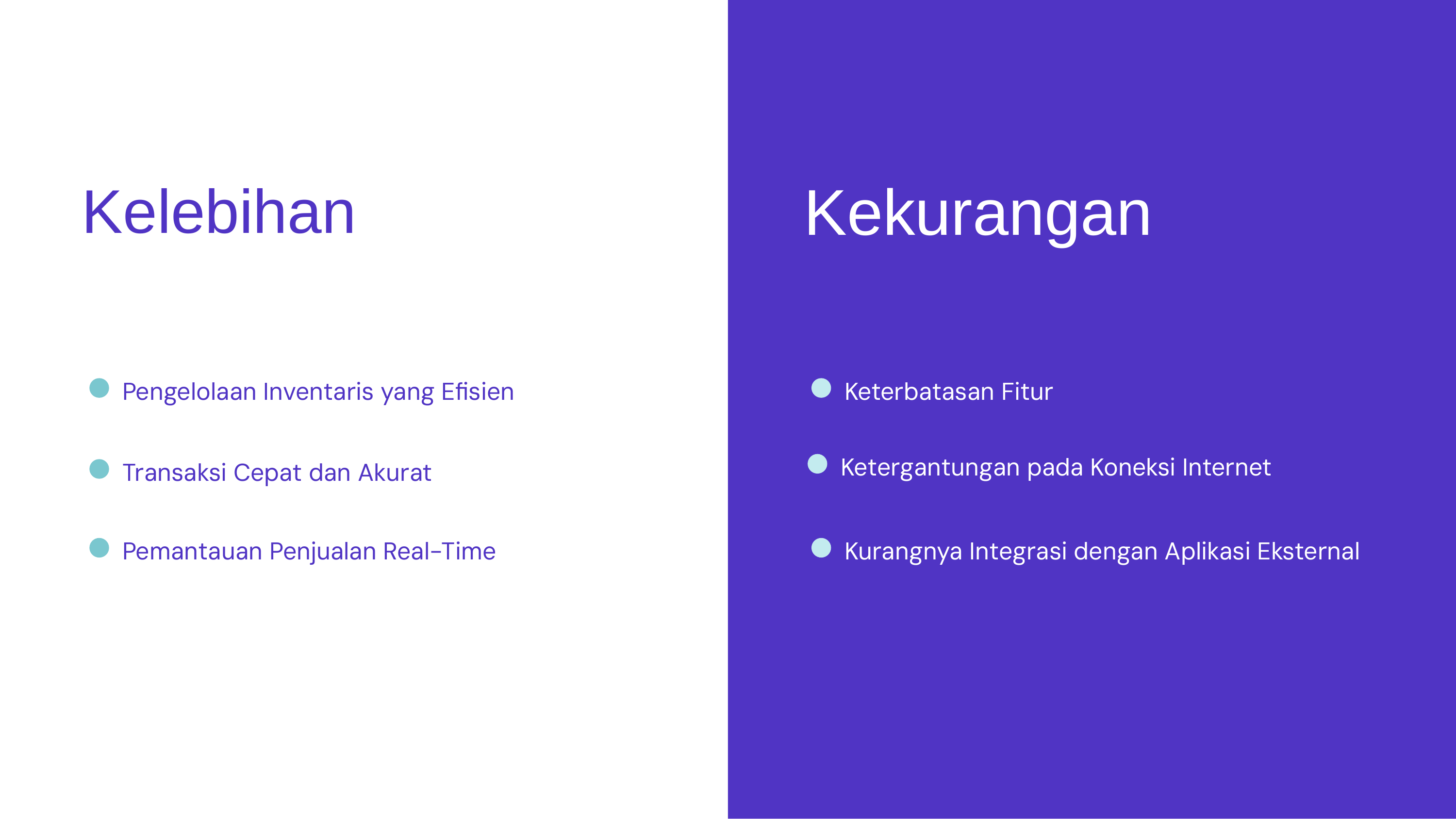

Kekurangan
Kelebihan
Pengelolaan Inventaris yang Efisien

Keterbatasan Fitur

Ketergantungan pada Koneksi Internet

Transaksi Cepat dan Akurat

Pemantauan Penjualan Real-Time

Kurangnya Integrasi dengan Aplikasi Eksternal